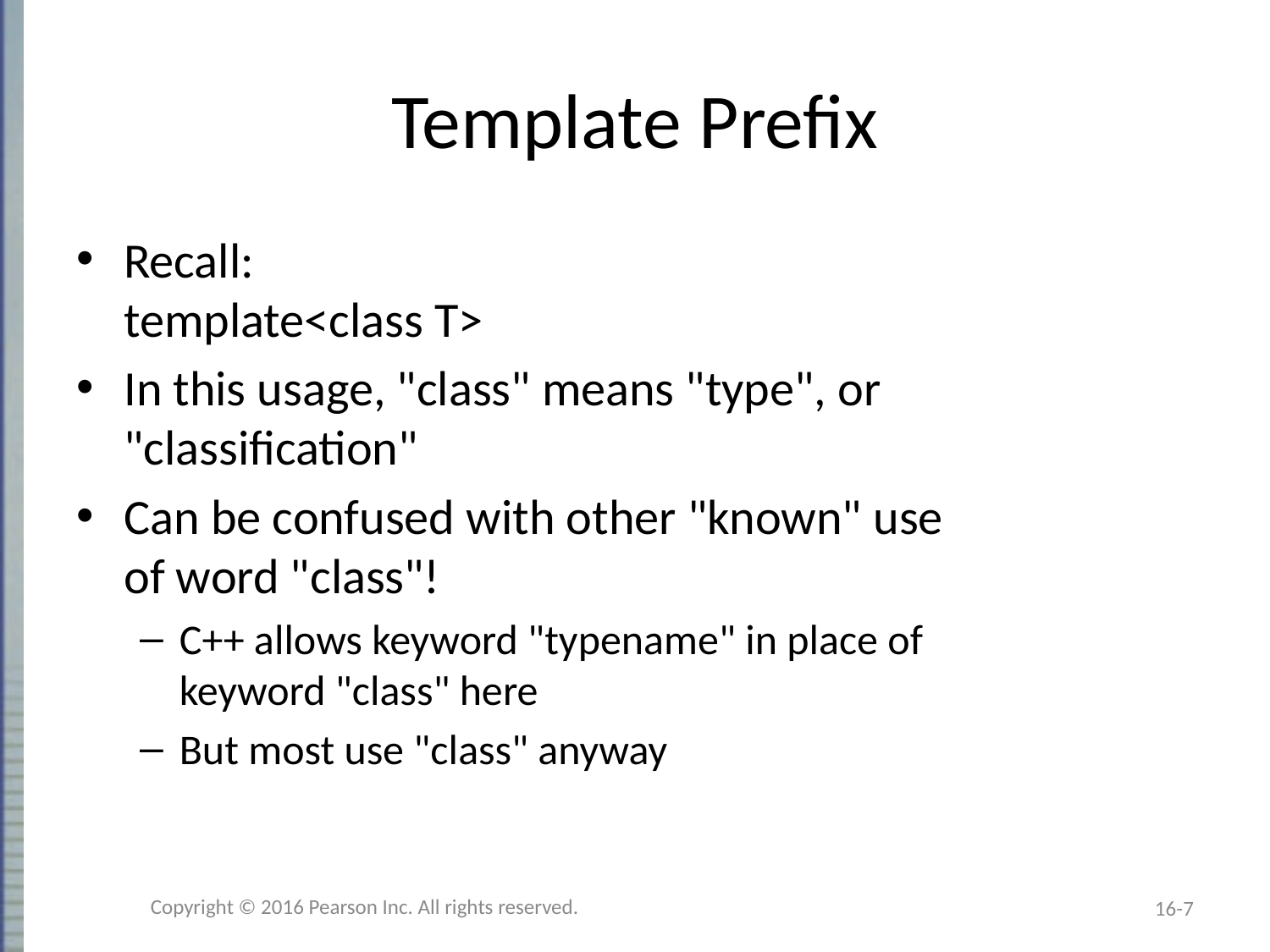

# Template Prefix
Recall:
template<class T>
In this usage, "class" means "type", or
"classification"
Can be confused with other "known" use
of word "class"!
C++ allows keyword "typename" in place of
keyword "class" here
But most use "class" anyway
Copyright © 2016 Pearson Inc. All rights reserved.
16-7